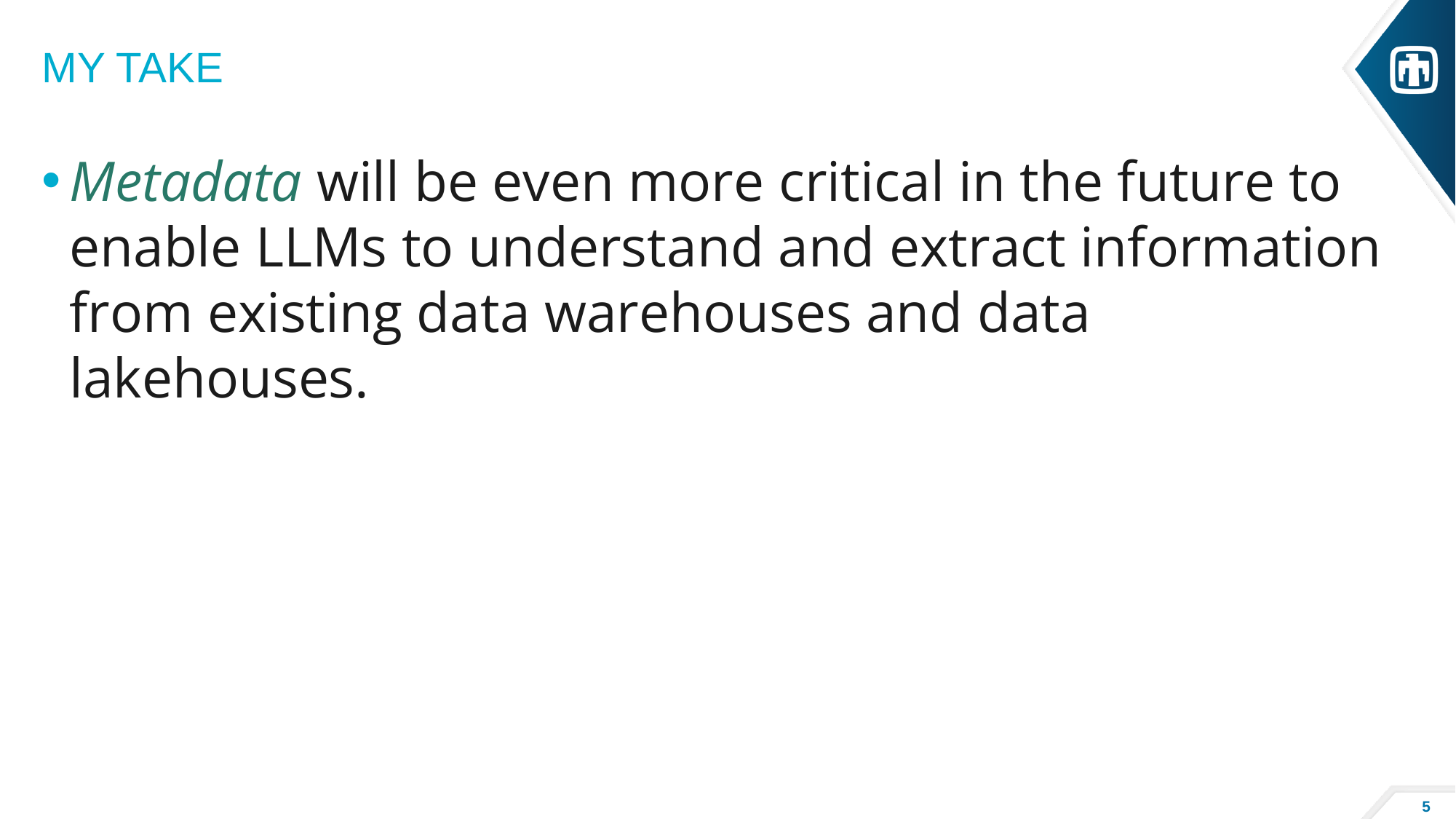

# My take
Metadata will be even more critical in the future to enable LLMs to understand and extract information from existing data warehouses and data lakehouses.
5